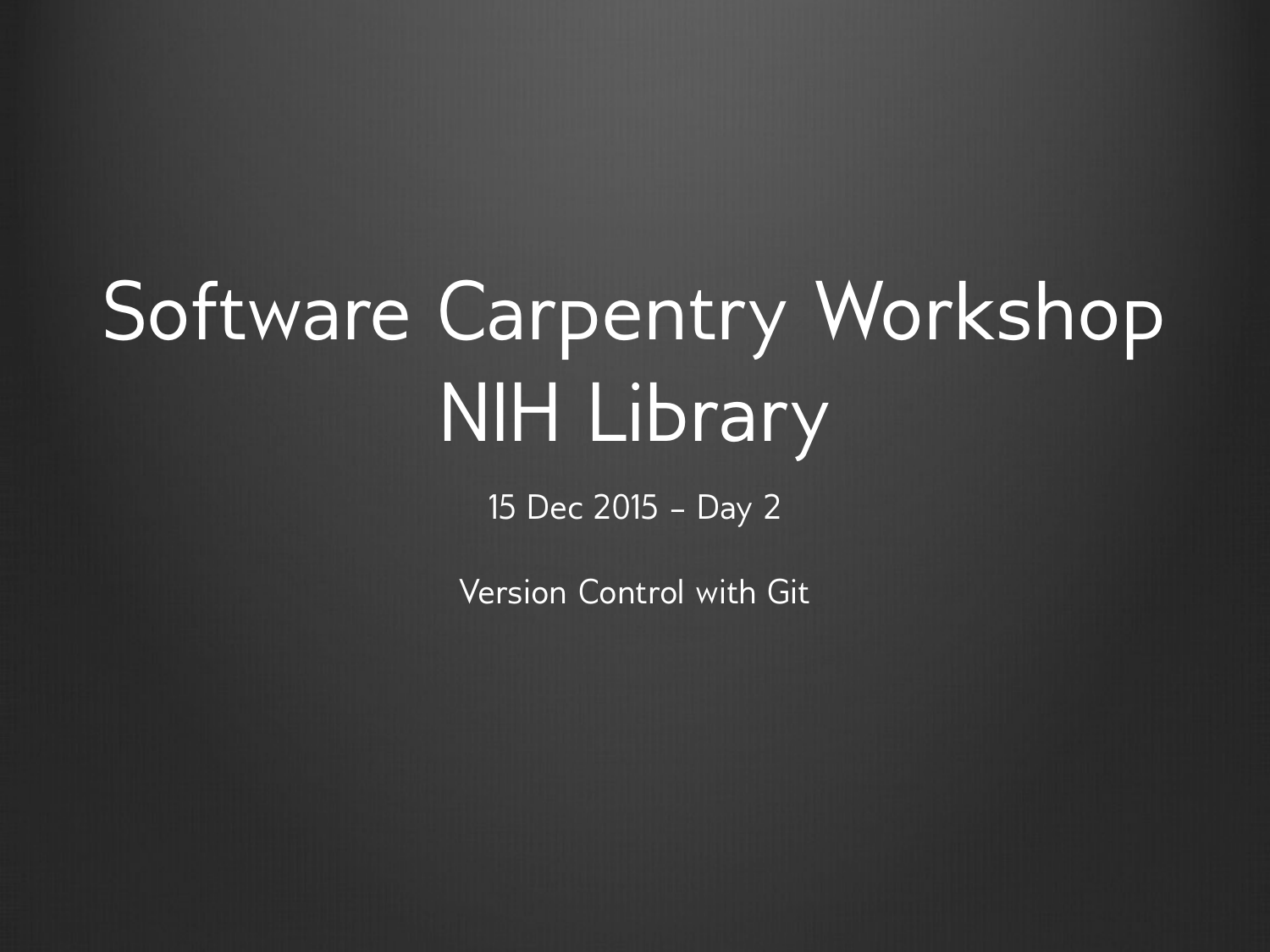

Software Carpentry Workshop
NIH Library
15 Dec 2015 – Day 2

Version Control with Git